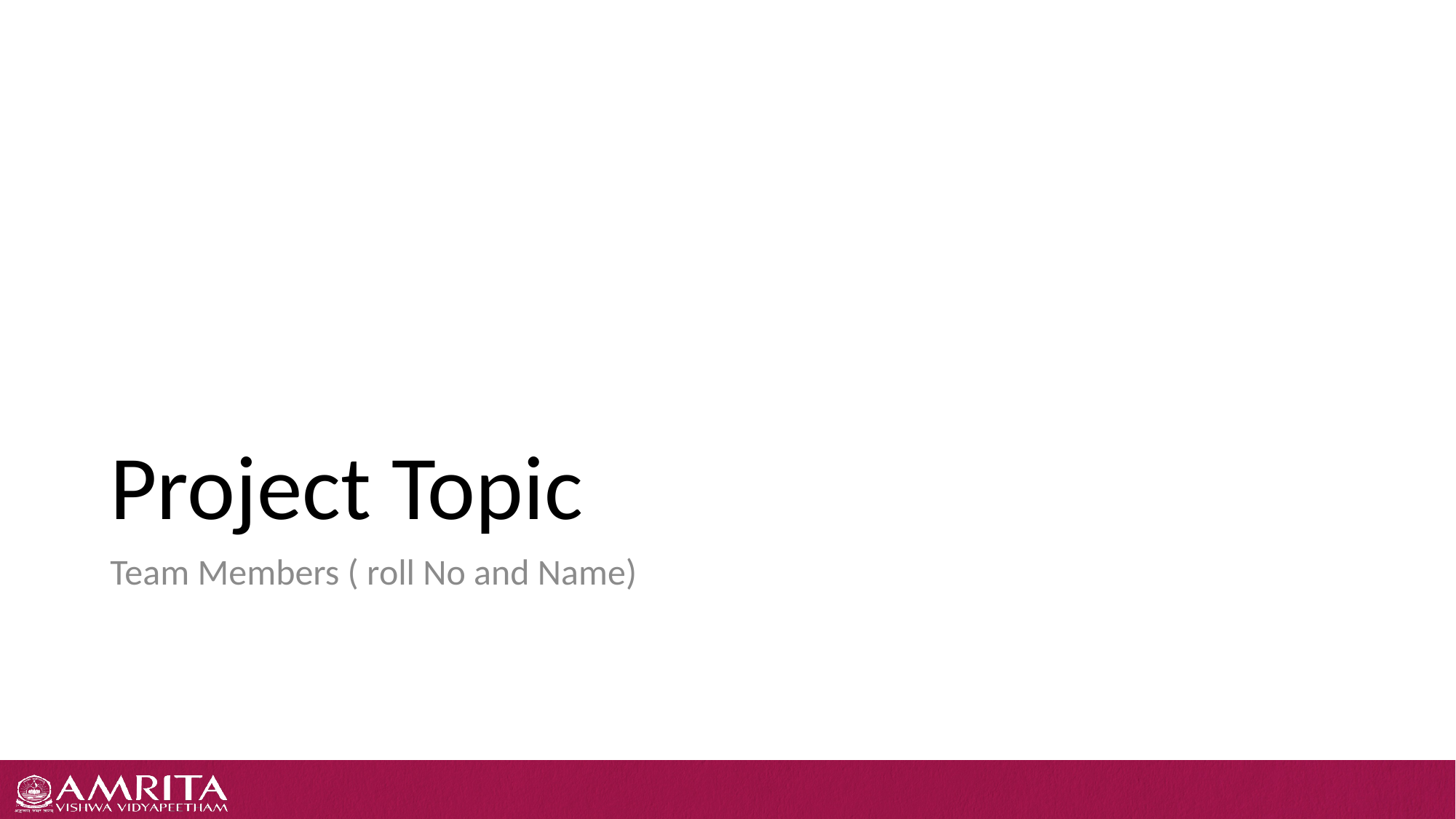

# Project Topic
Team Members ( roll No and Name)